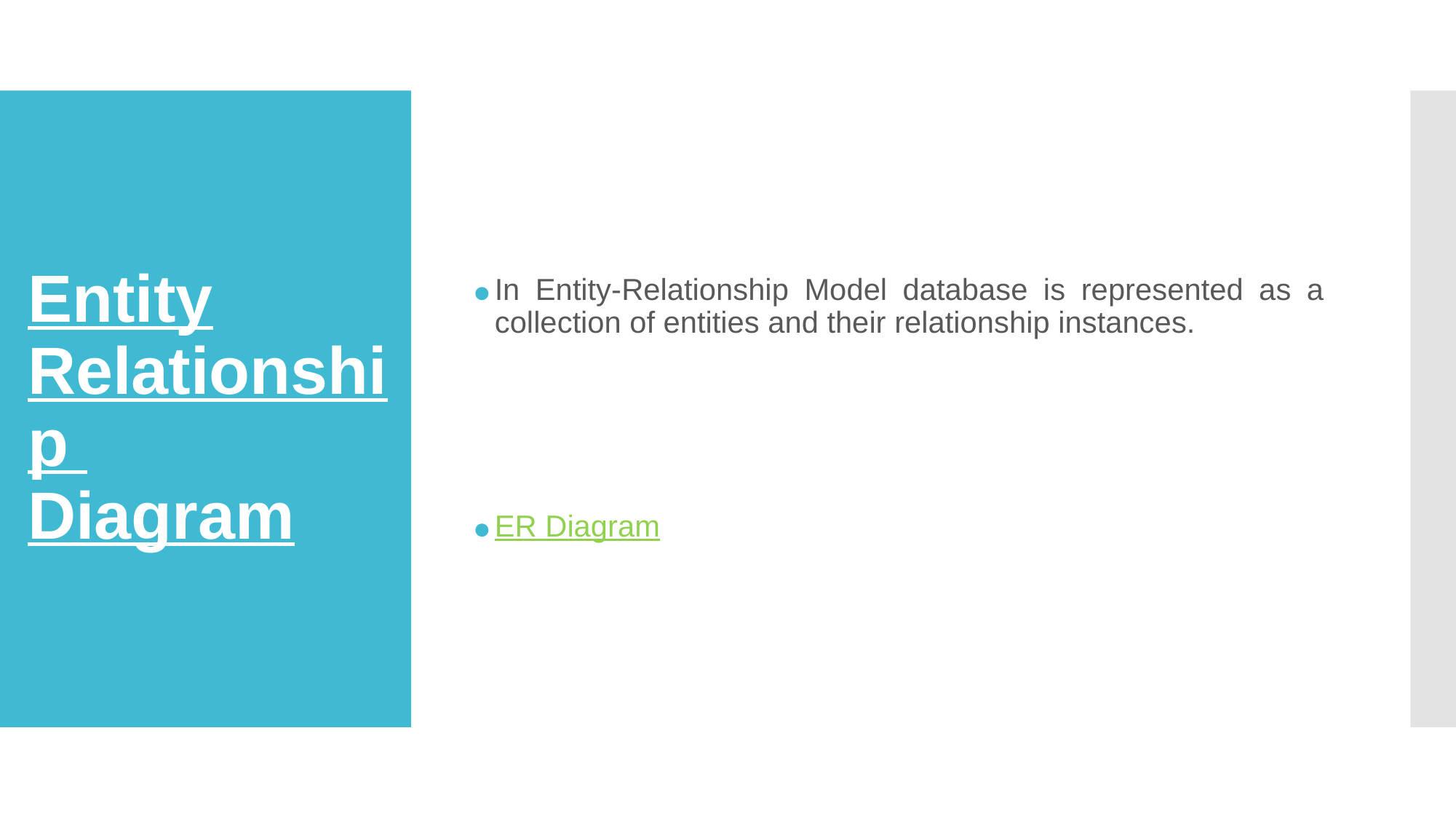

In Entity-Relationship Model database is represented as a collection of entities and their relationship instances.

ER Diagram
# Entity Relationship Diagram